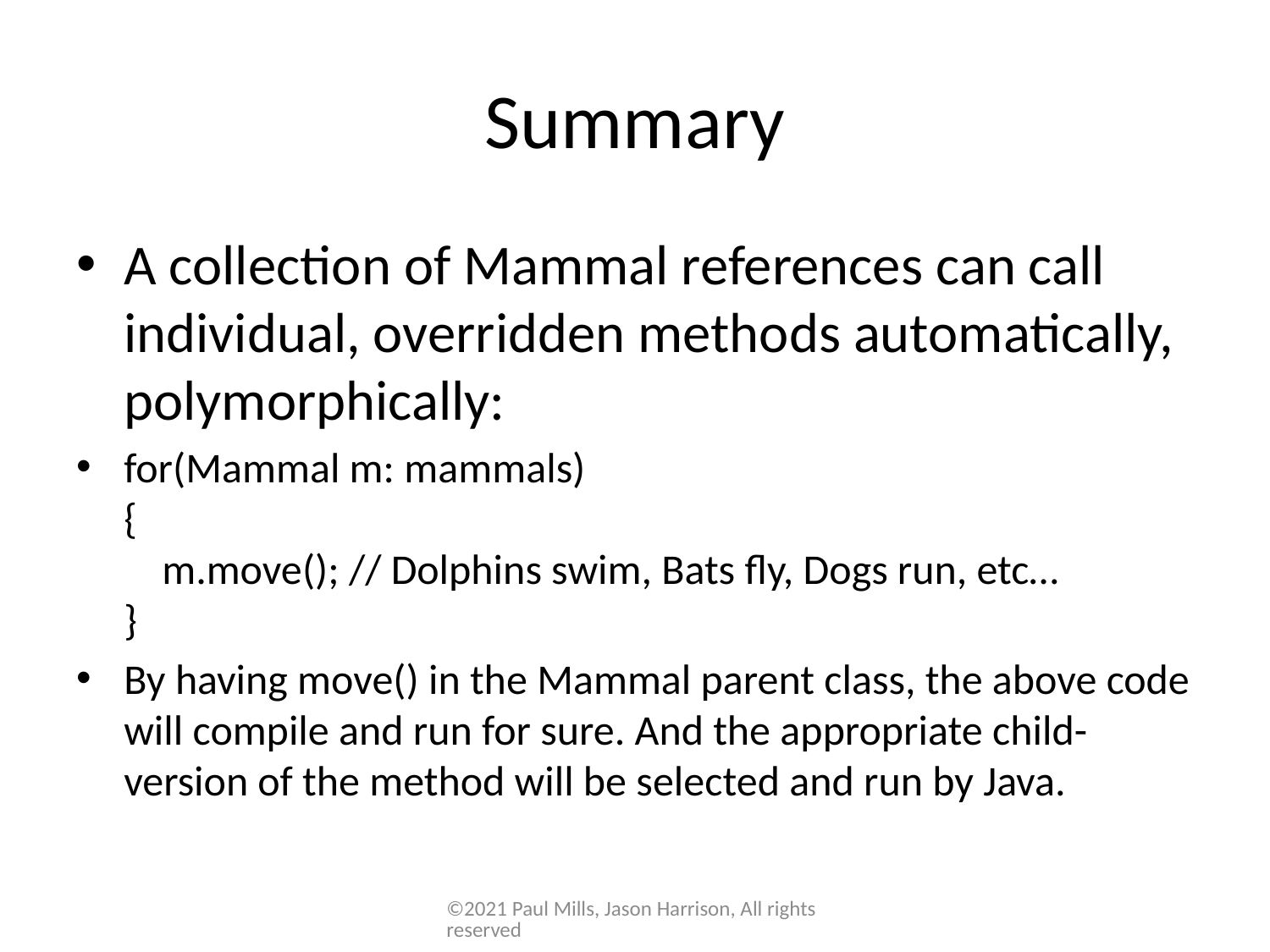

# Summary
A collection of Mammal references can call individual, overridden methods automatically, polymorphically:
for(Mammal m: mammals)
{
    m.move(); // Dolphins swim, Bats fly, Dogs run, etc…
}
By having move() in the Mammal parent class, the above code will compile and run for sure. And the appropriate child-version of the method will be selected and run by Java.
©2021 Paul Mills, Jason Harrison, All rights reserved